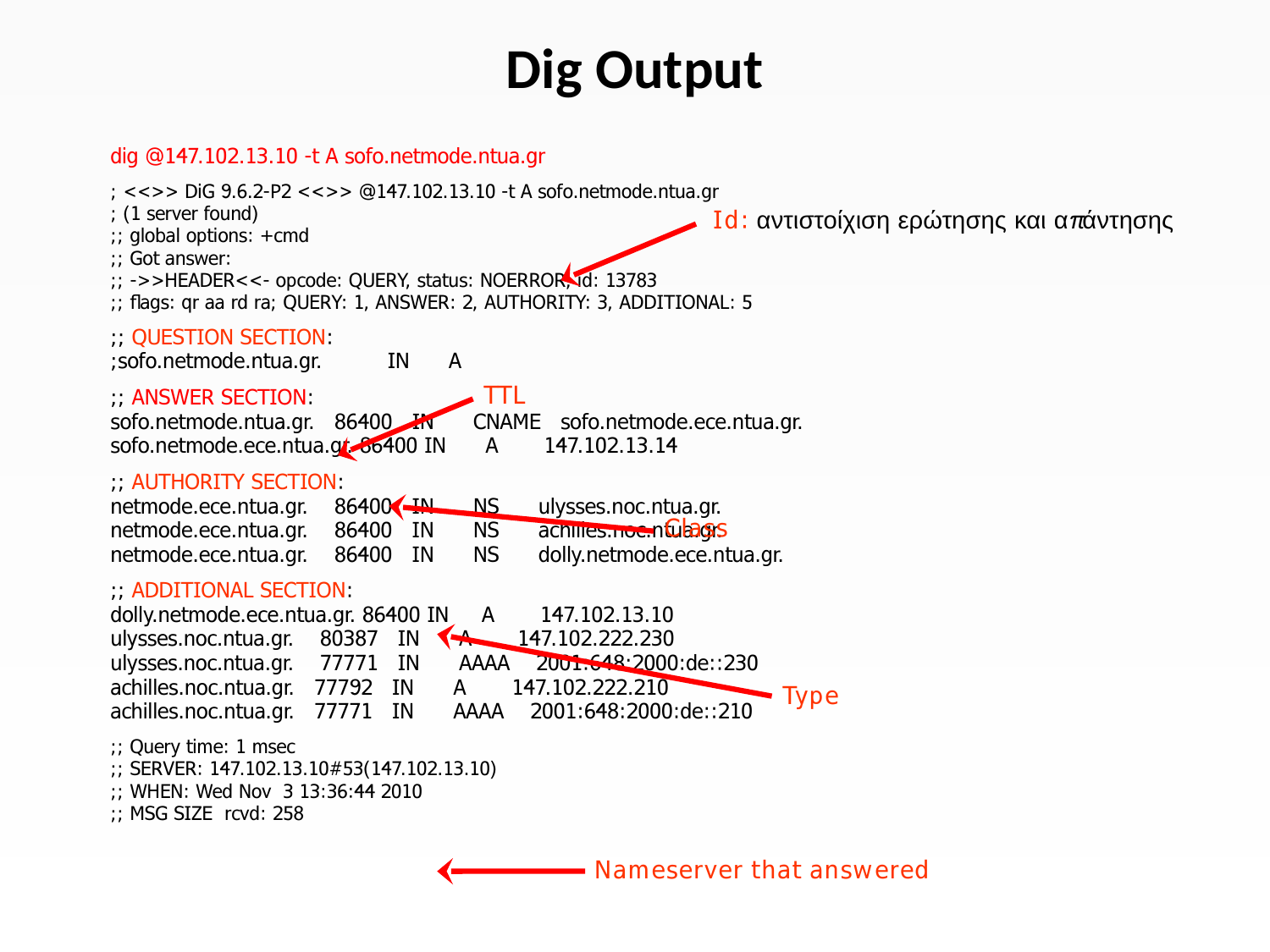

# Dig Output
dig @147.102.13.10 -t A sofo.netmode.ntua.gr

; <<>> DiG 9.6.2-P2 <<>> @147.102.13.10 -t A sofo.netmode.ntua.gr
; (1 server found)
;; global options: +cmd
;; Got answer:
;; ->>HEADER<<- opcode: QUERY, status: NOERROR, id: 13783
;; flags: qr aa rd ra; QUERY: 1, ANSWER: 2, AUTHORITY: 3, ADDITIONAL: 5

;; QUESTION SECTION:
;sofo.netmode.ntua.gr.          IN      A

;; ANSWER SECTION:
sofo.netmode.ntua.gr.   86400   IN      CNAME   sofo.netmode.ece.ntua.gr.
sofo.netmode.ece.ntua.gr. 86400 IN      A       147.102.13.14

;; AUTHORITY SECTION:
netmode.ece.ntua.gr.    86400   IN      NS      ulysses.noc.ntua.gr.
netmode.ece.ntua.gr.    86400   IN      NS      achilles.noc.ntua.gr.
netmode.ece.ntua.gr.    86400   IN      NS      dolly.netmode.ece.ntua.gr.

;; ADDITIONAL SECTION:
dolly.netmode.ece.ntua.gr. 86400 IN     A       147.102.13.10
ulysses.noc.ntua.gr.    80387   IN      A       147.102.222.230
ulysses.noc.ntua.gr.    77771   IN      AAAA    2001:648:2000:de::230
achilles.noc.ntua.gr.   77792   IN      A       147.102.222.210
achilles.noc.ntua.gr.   77771   IN      AAAA    2001:648:2000:de::210

;; Query time: 1 msec
;; SERVER: 147.102.13.10#53(147.102.13.10)
;; WHEN: Wed Nov  3 13:36:44 2010
;; MSG SIZE  rcvd: 258

Id: αντιστοίχιση ερώτησης και απάντησης

TTL

Class

Type

Nameserver that answered